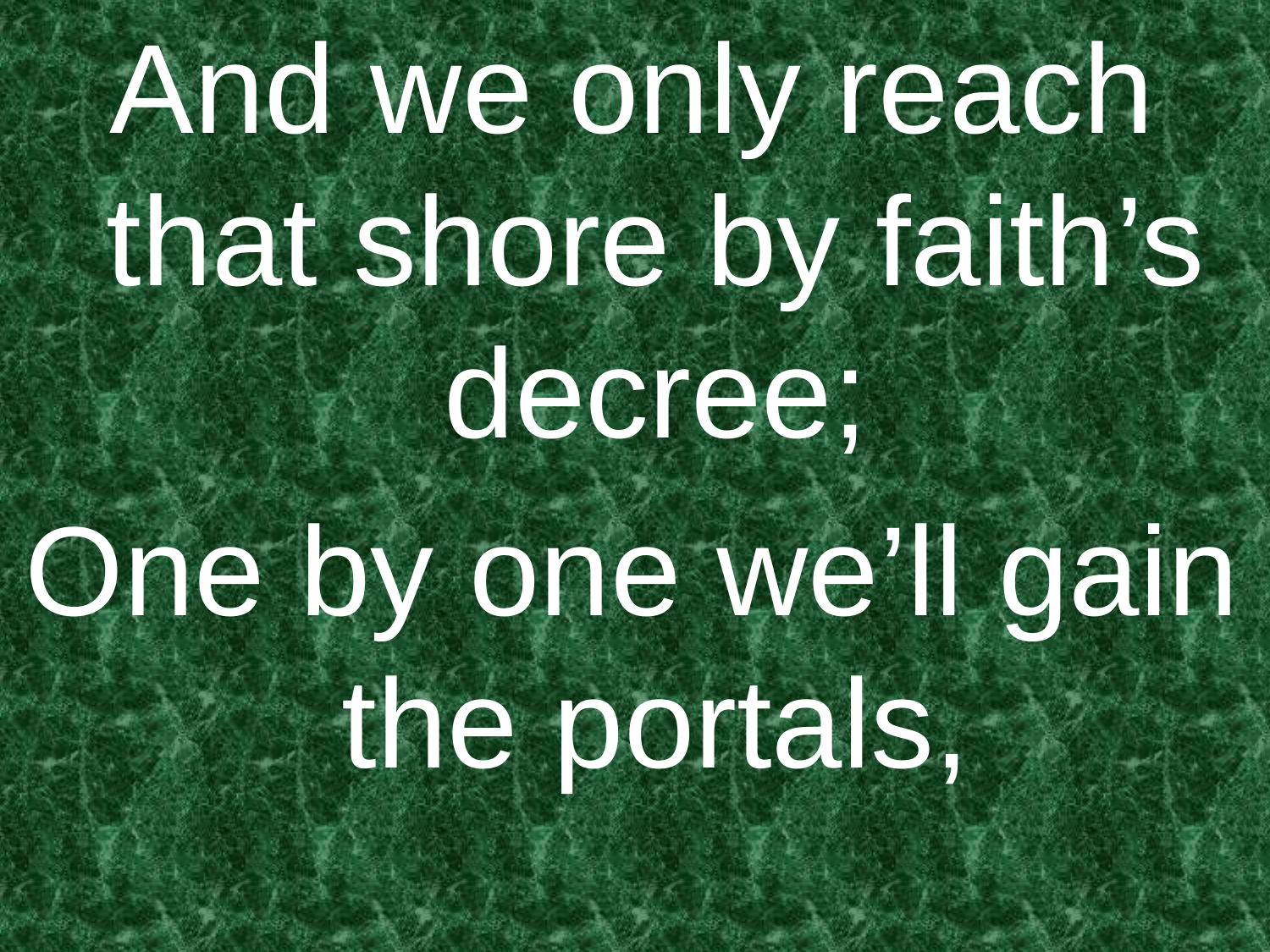

And we only reach that shore by faith’s decree;
One by one we’ll gain the portals,